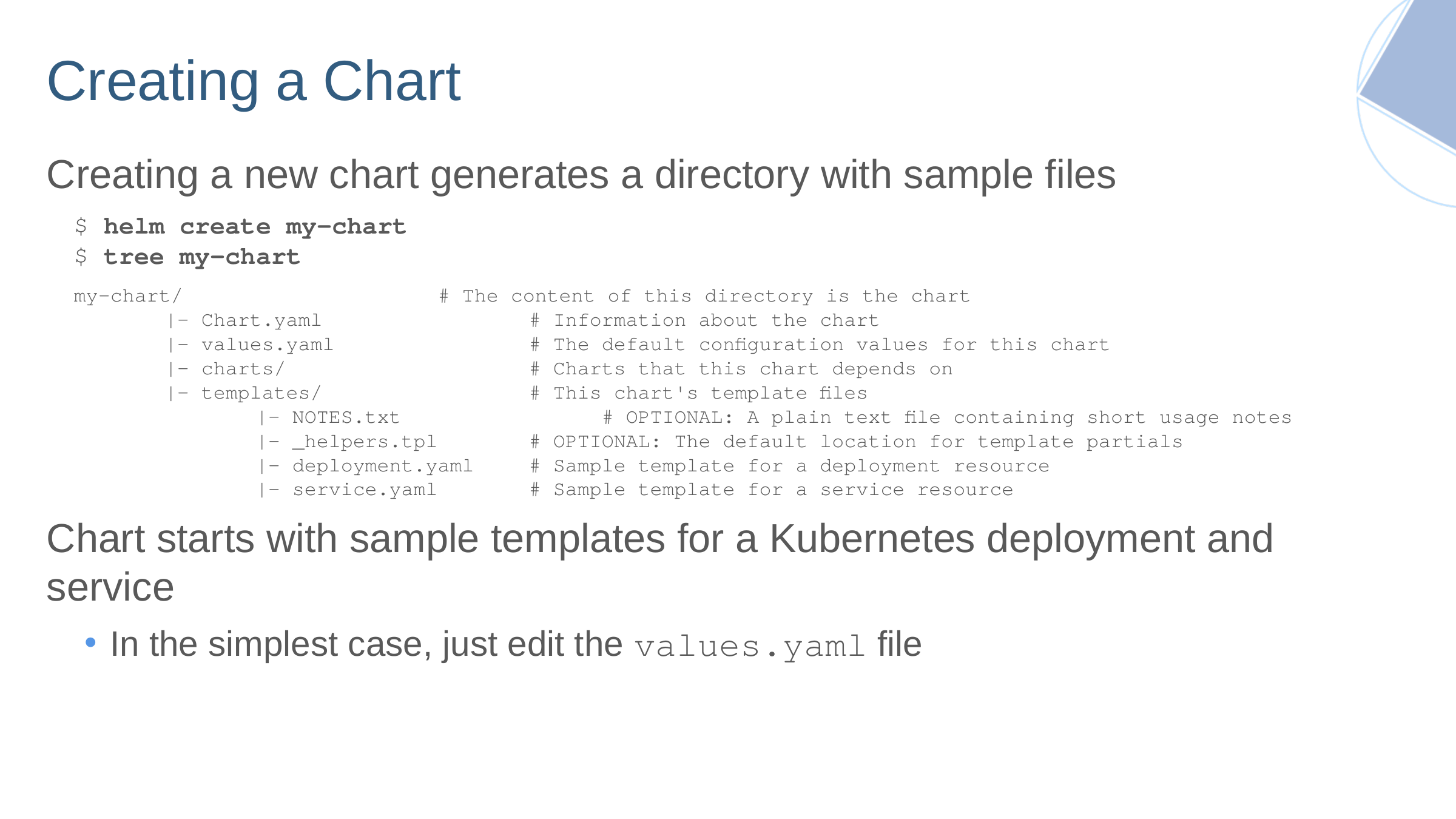

# Creating a Chart
Creating a new chart generates a directory with sample files
$ helm create my-chart
$ tree my-chart
my-chart/			# The content of this directory is the chart
	|- Chart.yaml			# Information about the chart
	|- values.yaml			# The default configuration values for this chart
	|- charts/			# Charts that this chart depends on
	|- templates/			# This chart's template files
		|- NOTES.txt		      # OPTIONAL: A plain text file containing short usage notes
		|- _helpers.tpl	# OPTIONAL: The default location for template partials
		|- deployment.yaml	# Sample template for a deployment resource
		|- service.yaml	# Sample template for a service resource
Chart starts with sample templates for a Kubernetes deployment and service
In the simplest case, just edit the values.yaml file